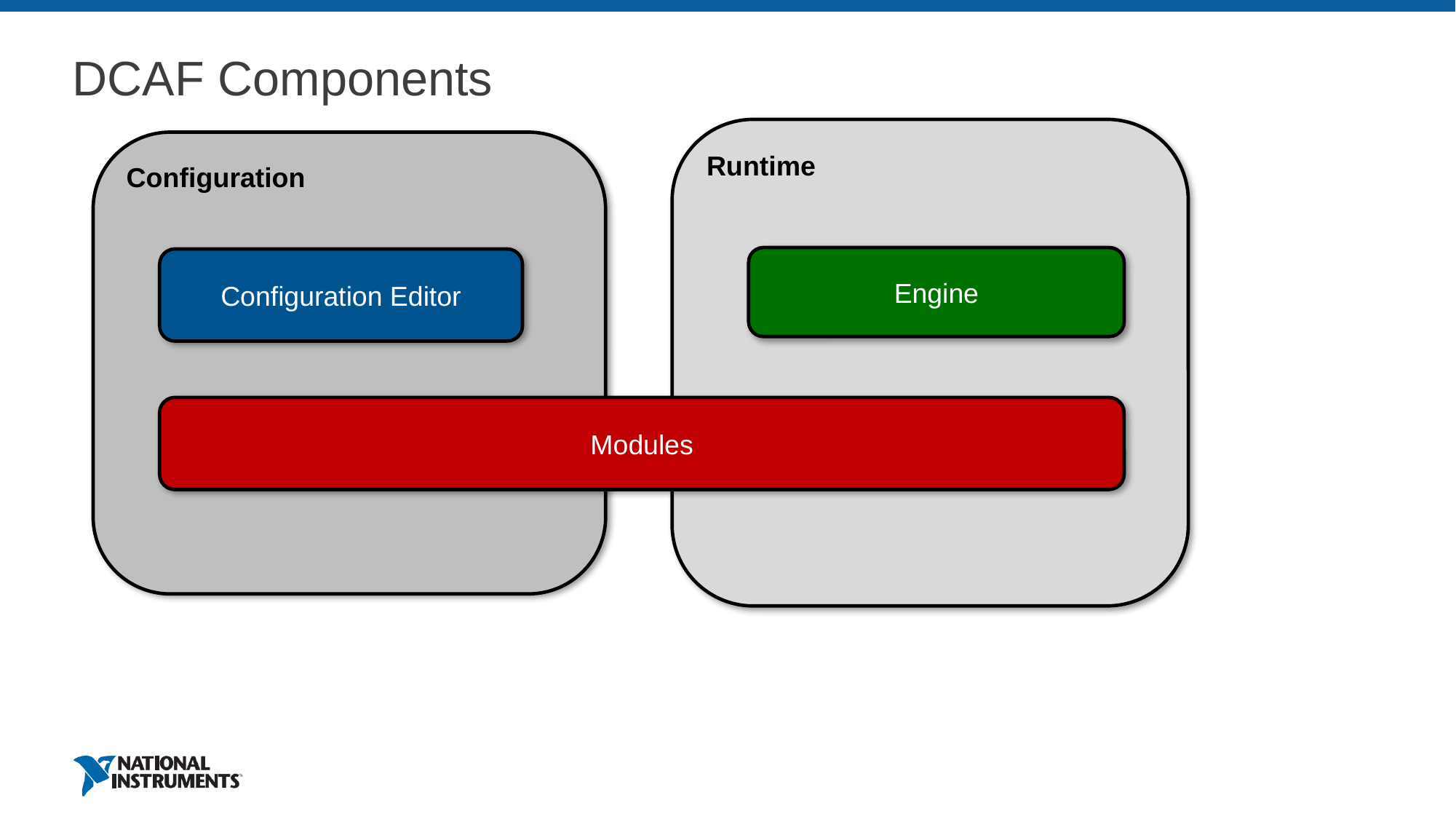

# DCAF Components
Runtime
Configuration
Engine
Configuration Editor
Modules